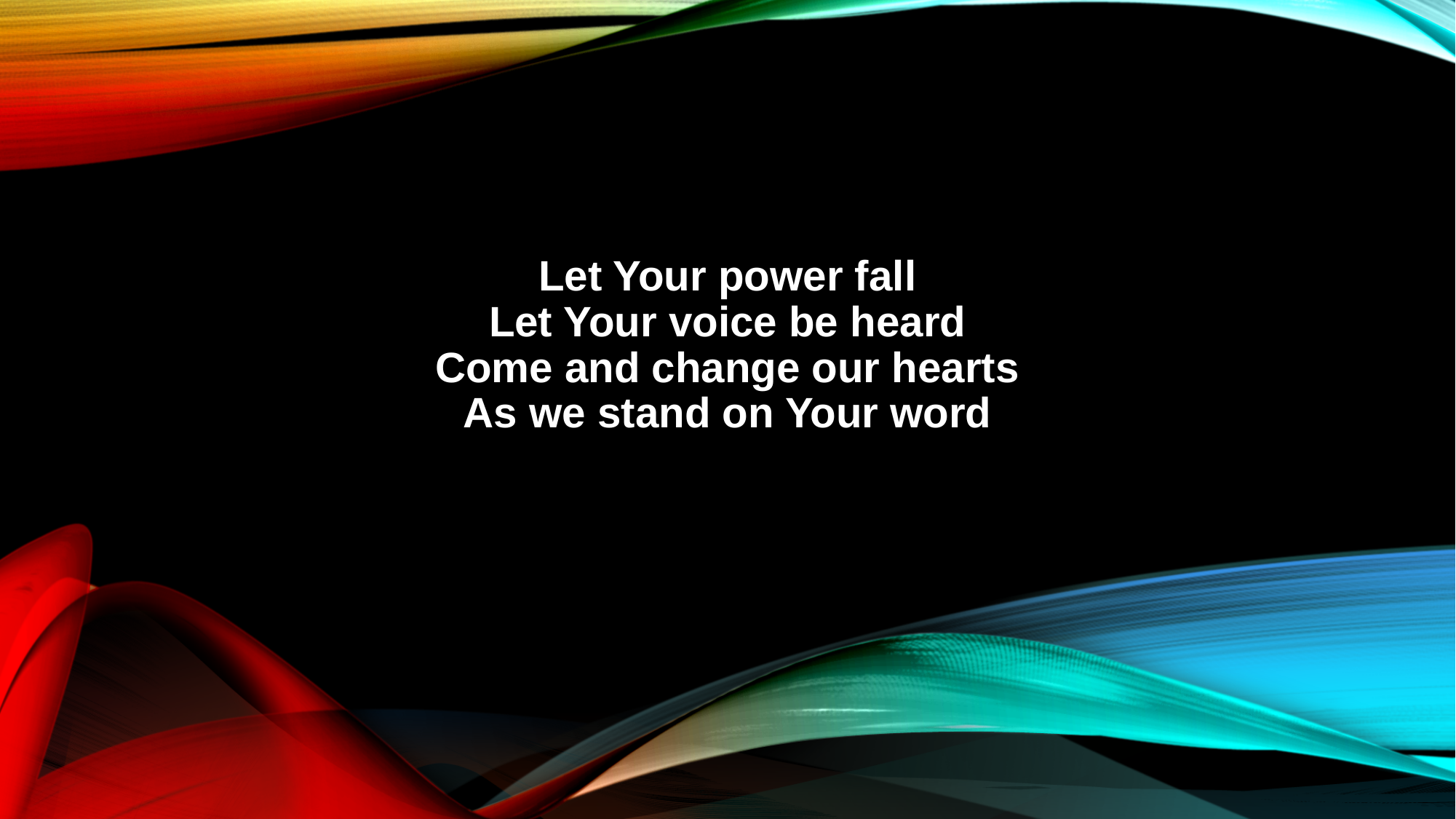

Let Your power fall
Let Your voice be heard
Come and change our hearts
As we stand on Your word